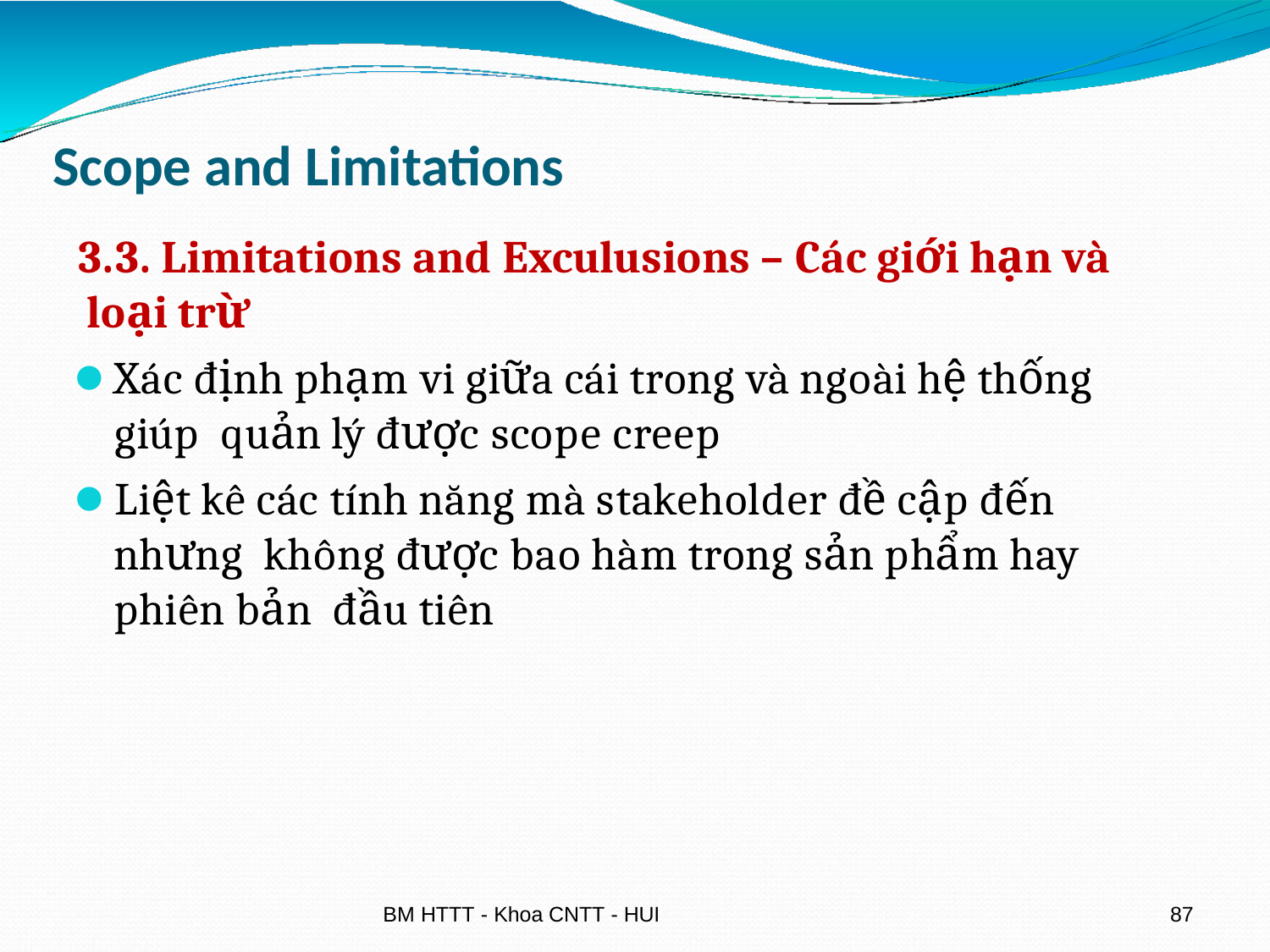

# Scope and Limitations
3.3. Limitations and Exculusions – Các giới hạn và  loại trừ
Xác định phạm vi giữa cái trong và ngoài hệ thống giúp  quản lý được scope creep
Liệt kê các tính năng mà stakeholder đề cập đến nhưng  không được bao hàm trong sản phẩm hay phiên bản  đầu tiên
BM HTTT - Khoa CNTT - HUI
87